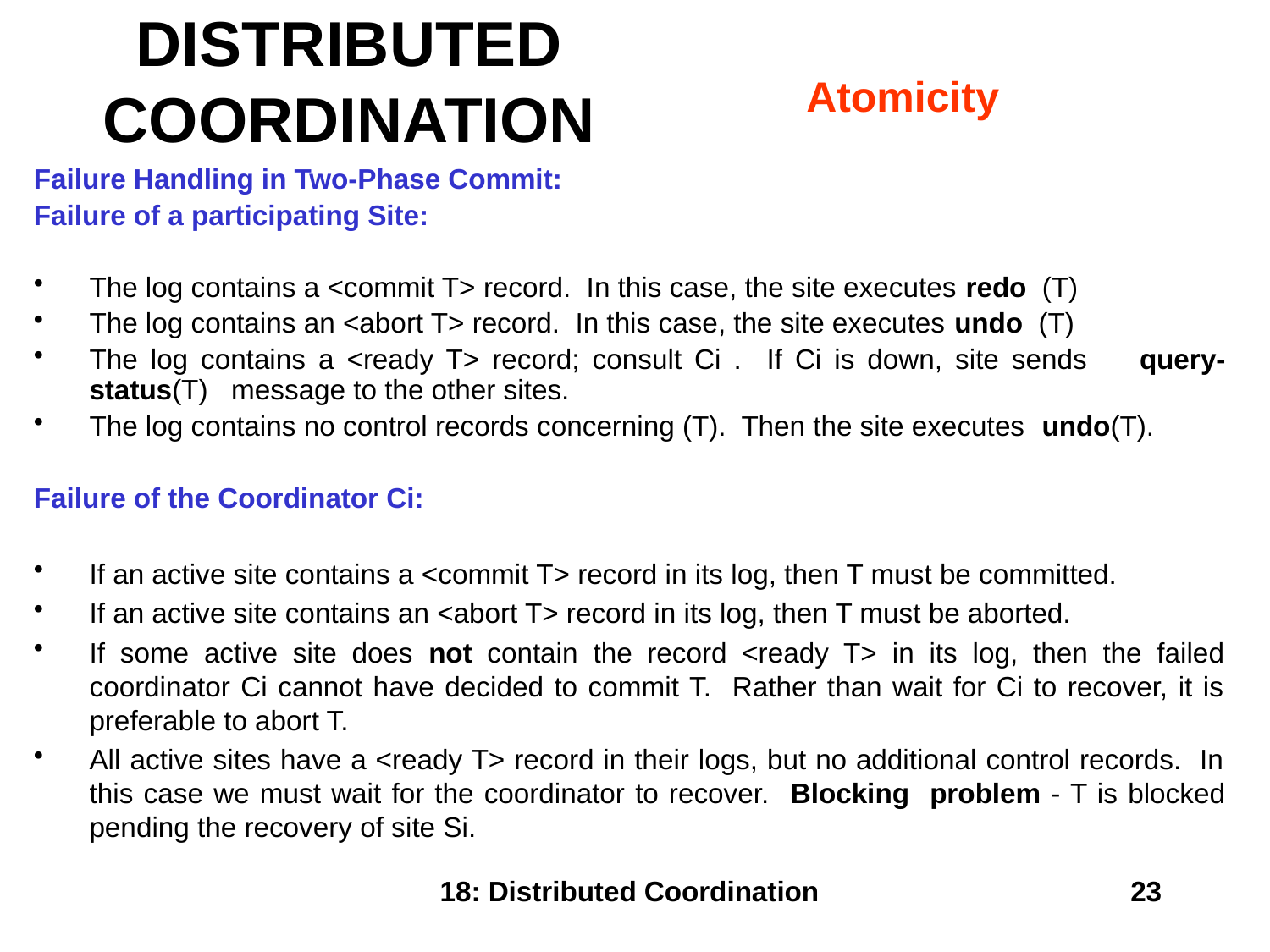

# DISTRIBUTED COORDINATION
Atomicity
Failure Handling in Two-Phase Commit:
Failure of a participating Site:

The log contains a <commit T> record.  In this case, the site executes redo  (T)
The log contains an <abort T> record.  In this case, the site executes undo  (T)
The log contains a <ready T> record; consult Ci .  If Ci is down, site sends    query-status(T)   message to the other sites.
The log contains no control records concerning (T).  Then the site executes  undo(T).

Failure of the Coordinator Ci:

If an active site contains a <commit T> record in its log, then T must be committed.
If an active site contains an <abort T> record in its log, then T must be aborted.
If some active site does not contain the record <ready T> in its log, then the failed coordinator Ci cannot have decided to commit T.  Rather than wait for Ci to recover, it is preferable to abort T.
All active sites have a <ready T> record in their logs, but no additional control records.  In this case we must wait for the coordinator to recover.  Blocking  problem - T is blocked pending the recovery of site Si.
18: Distributed Coordination
23